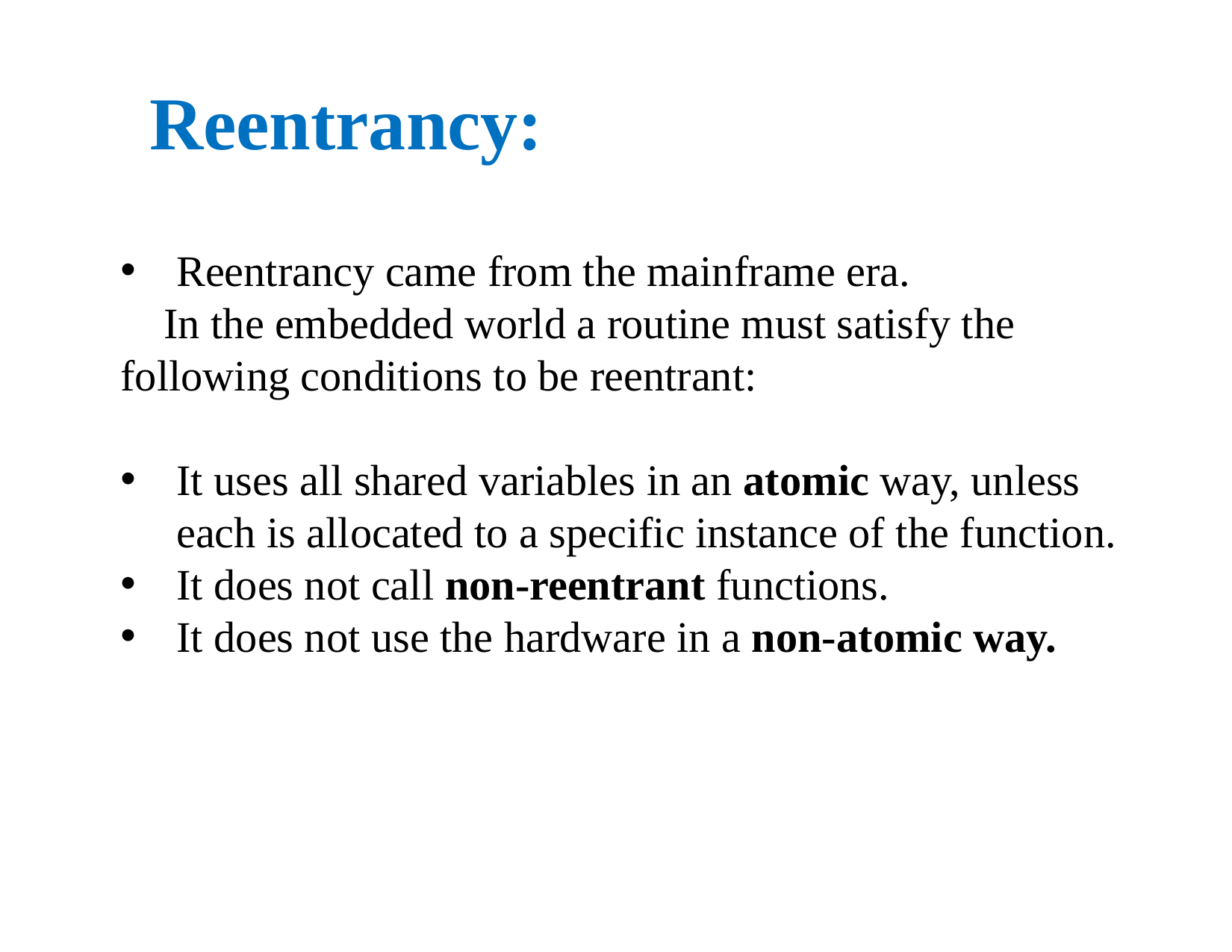

# Reentrancy:
Reentrancy came from the mainframe era.
    In the embedded world a routine must satisfy the    following conditions to be reentrant:

It uses all shared variables in an atomic way, unless each is allocated to a specific instance of the function.
It does not call non-reentrant functions.
It does not use the hardware in a non-atomic way.